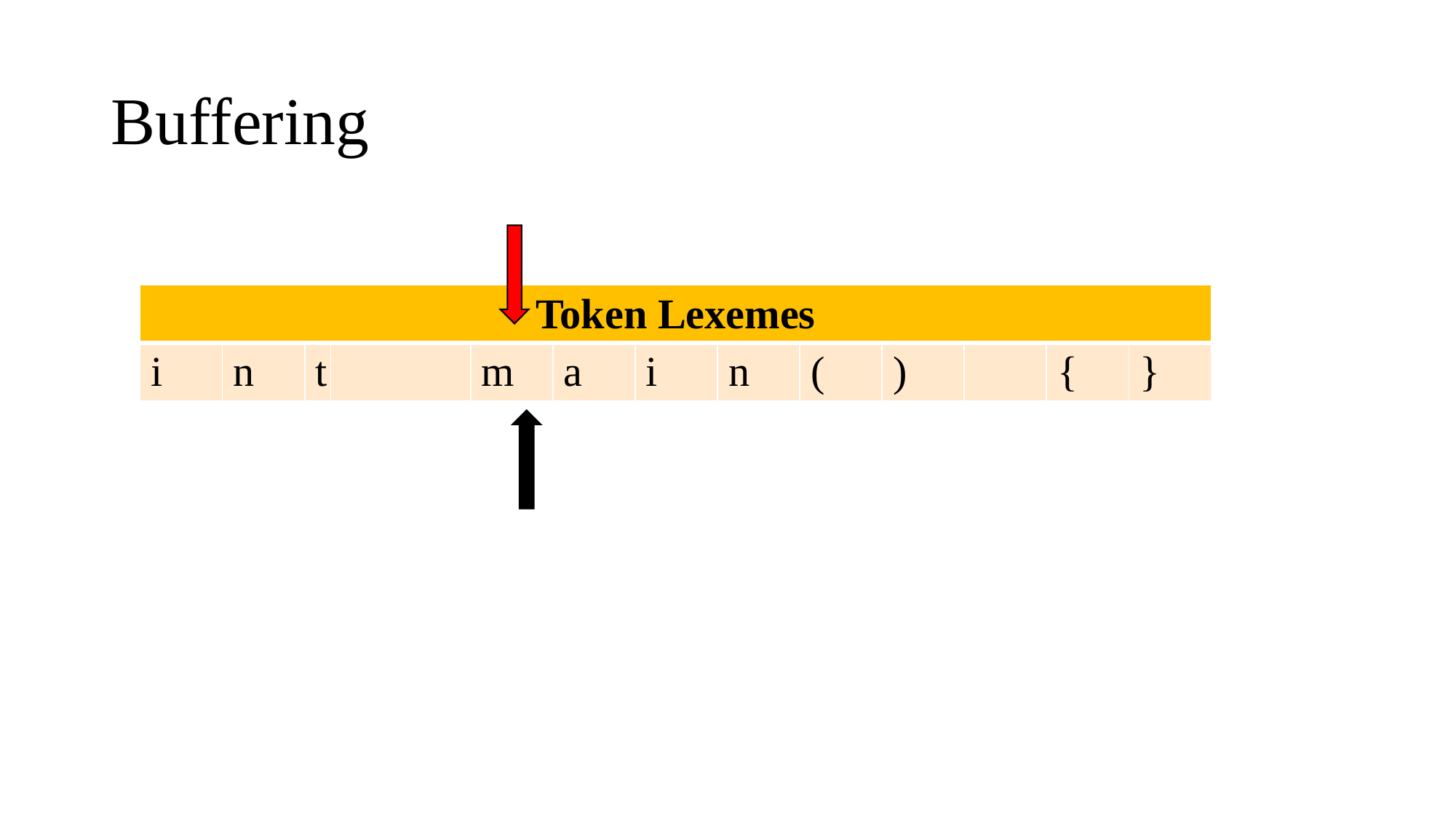

# Buffering

| Token Lexemes |  |  |  |  |  |  |  |  |  |  |  |  |
| --- | --- | --- | --- | --- | --- | --- | --- | --- | --- | --- | --- | --- |
| i | n | t |  | m | a | i | n | ( | ) |  | { | } |